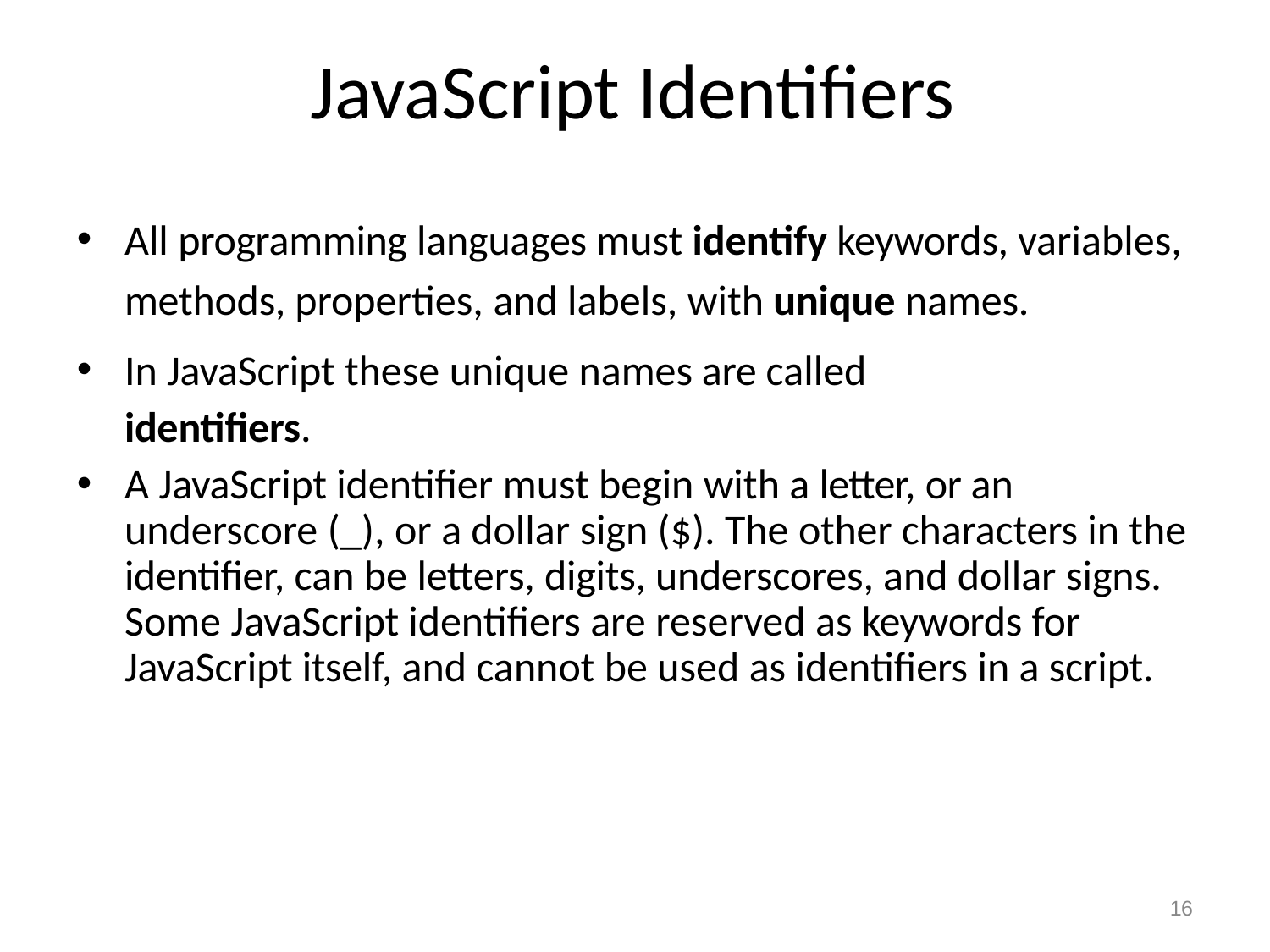

# JavaScript Identifiers
All programming languages must identify keywords, variables, methods, properties, and labels, with unique names.
In JavaScript these unique names are called identifiers.
A JavaScript identifier must begin with a letter, or an underscore (_), or a dollar sign ($). The other characters in the identifier, can be letters, digits, underscores, and dollar signs. Some JavaScript identifiers are reserved as keywords for JavaScript itself, and cannot be used as identifiers in a script.
16